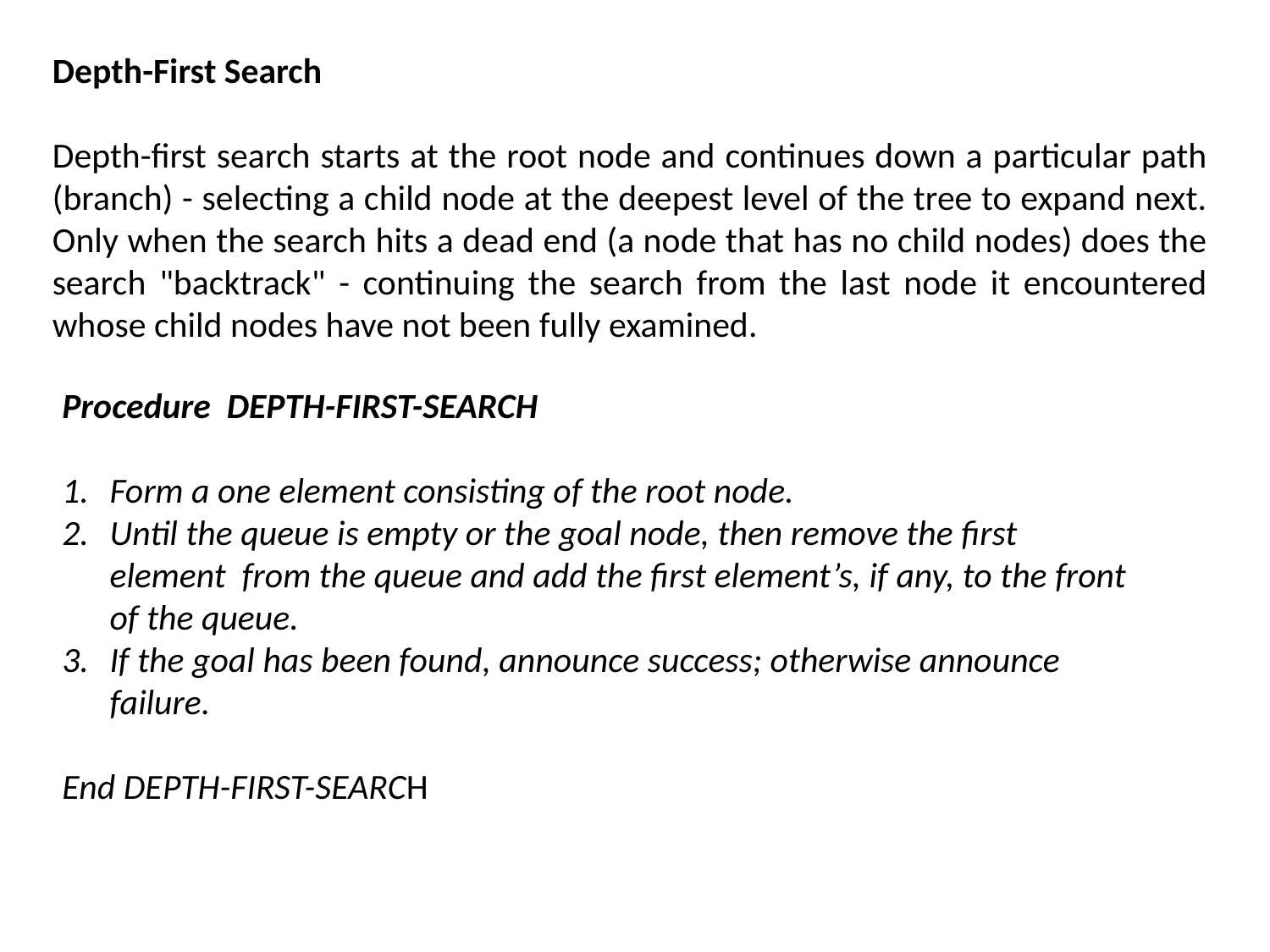

Depth-First Search

Depth-first search starts at the root node and continues down a particular path (branch) - selecting a child node at the deepest level of the tree to expand next. Only when the search hits a dead end (a node that has no child nodes) does the search "backtrack" - continuing the search from the last node it encountered whose child nodes have not been fully examined.

Procedure  DEPTH-FIRST-SEARCH

Form a one element consisting of the root node.
Until the queue is empty or the goal node, then remove the first element  from the queue and add the first element’s, if any, to the front of the queue.
If the goal has been found, announce success; otherwise announce failure.

End DEPTH-FIRST-SEARCH